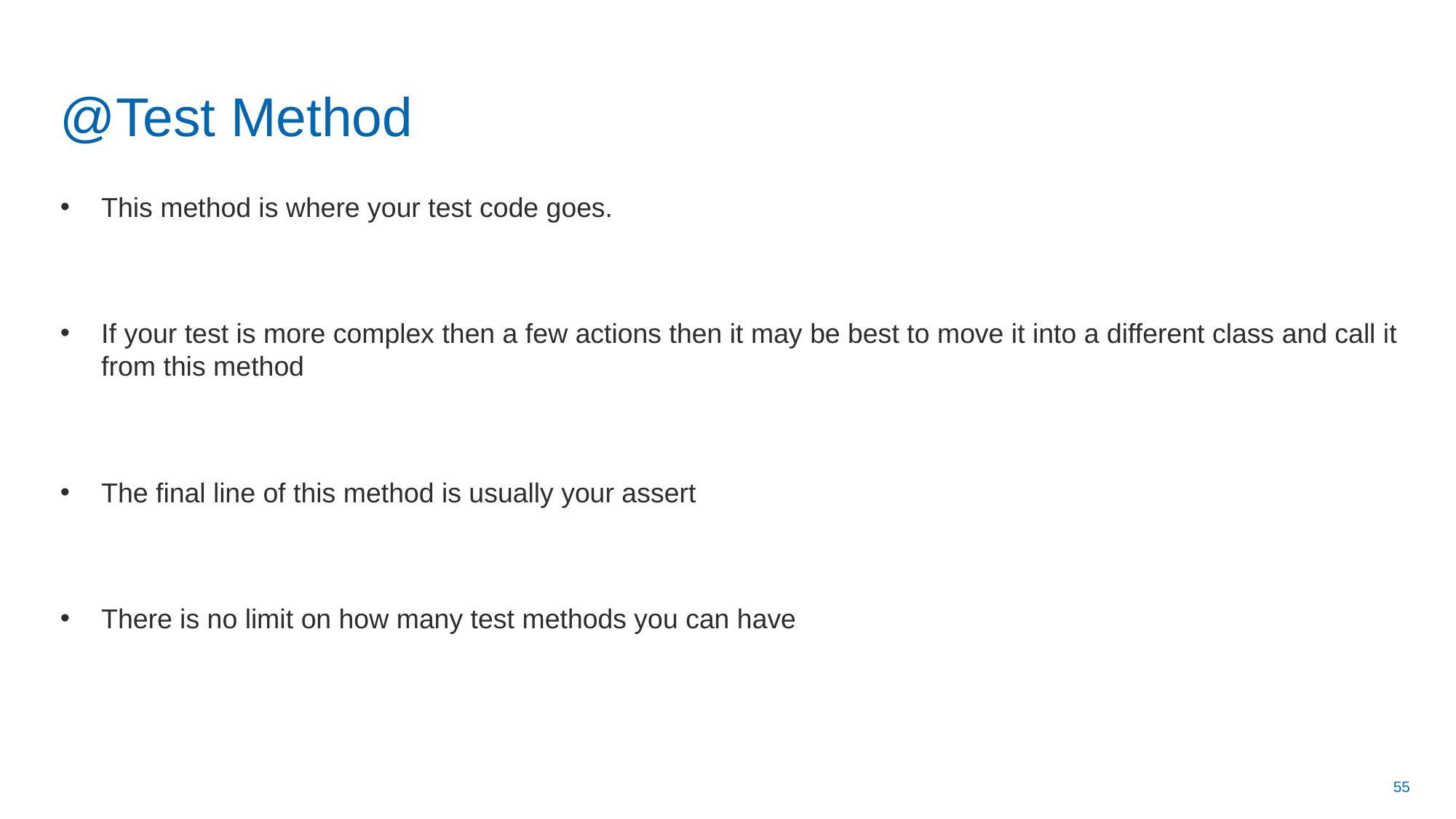

# @Test Method
This method is where your test code goes.

If your test is more complex then a few actions then it may be best to move it into a different class and call it from this method

The final line of this method is usually your assert

There is no limit on how many test methods you can have